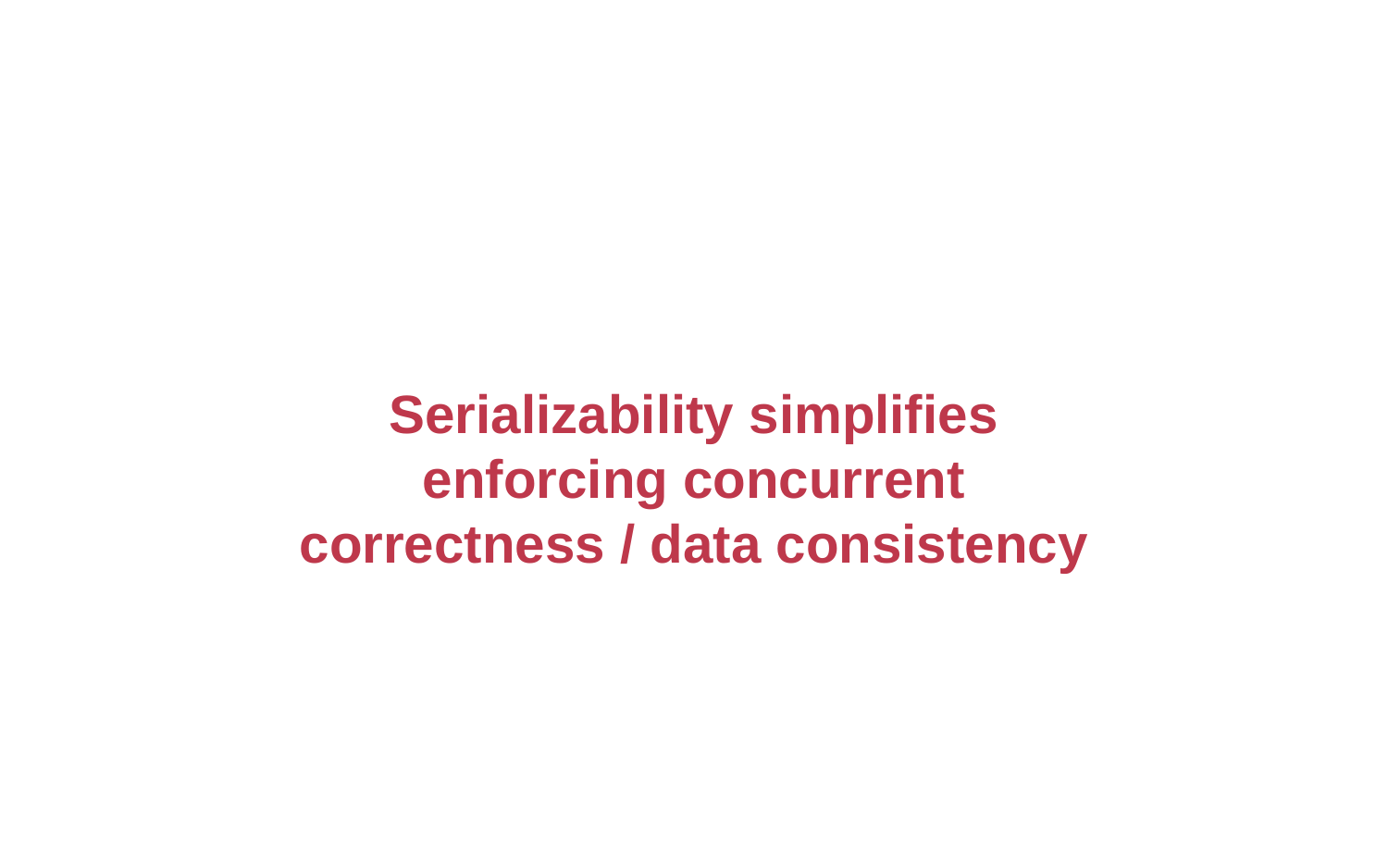

#
Serializability simplifies enforcing concurrent correctness / data consistency